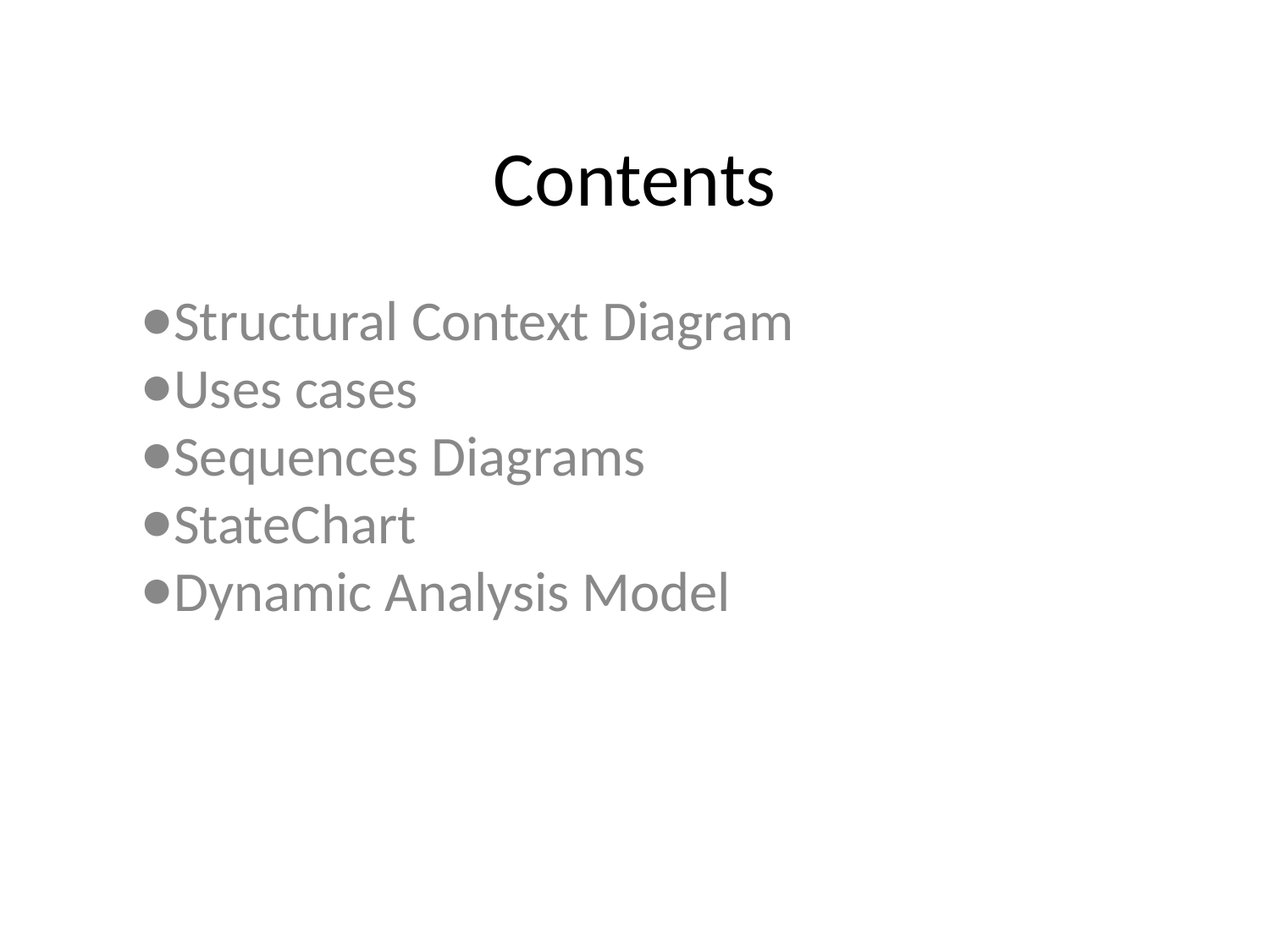

# Contents
Structural Context Diagram
Uses cases
Sequences Diagrams
StateChart
Dynamic Analysis Model